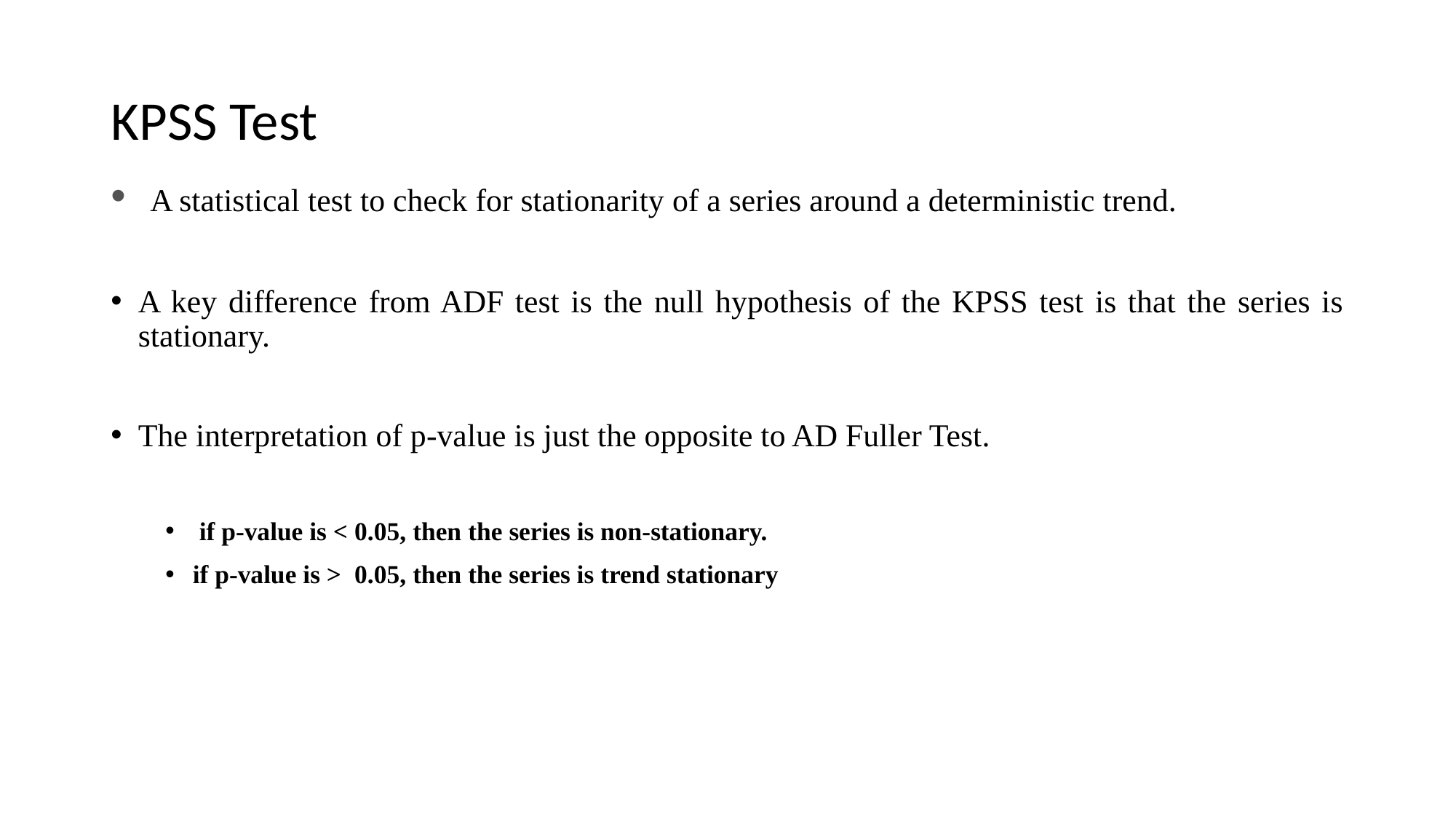

# KPSS Test
 A statistical test to check for stationarity of a series around a deterministic trend.

A key difference from ADF test is the null hypothesis of the KPSS test is that the series is stationary.

The interpretation of p-value is just the opposite to AD Fuller Test.

 if p-value is < 0.05, then the series is non-stationary.
if p-value is >  0.05, then the series is trend stationary